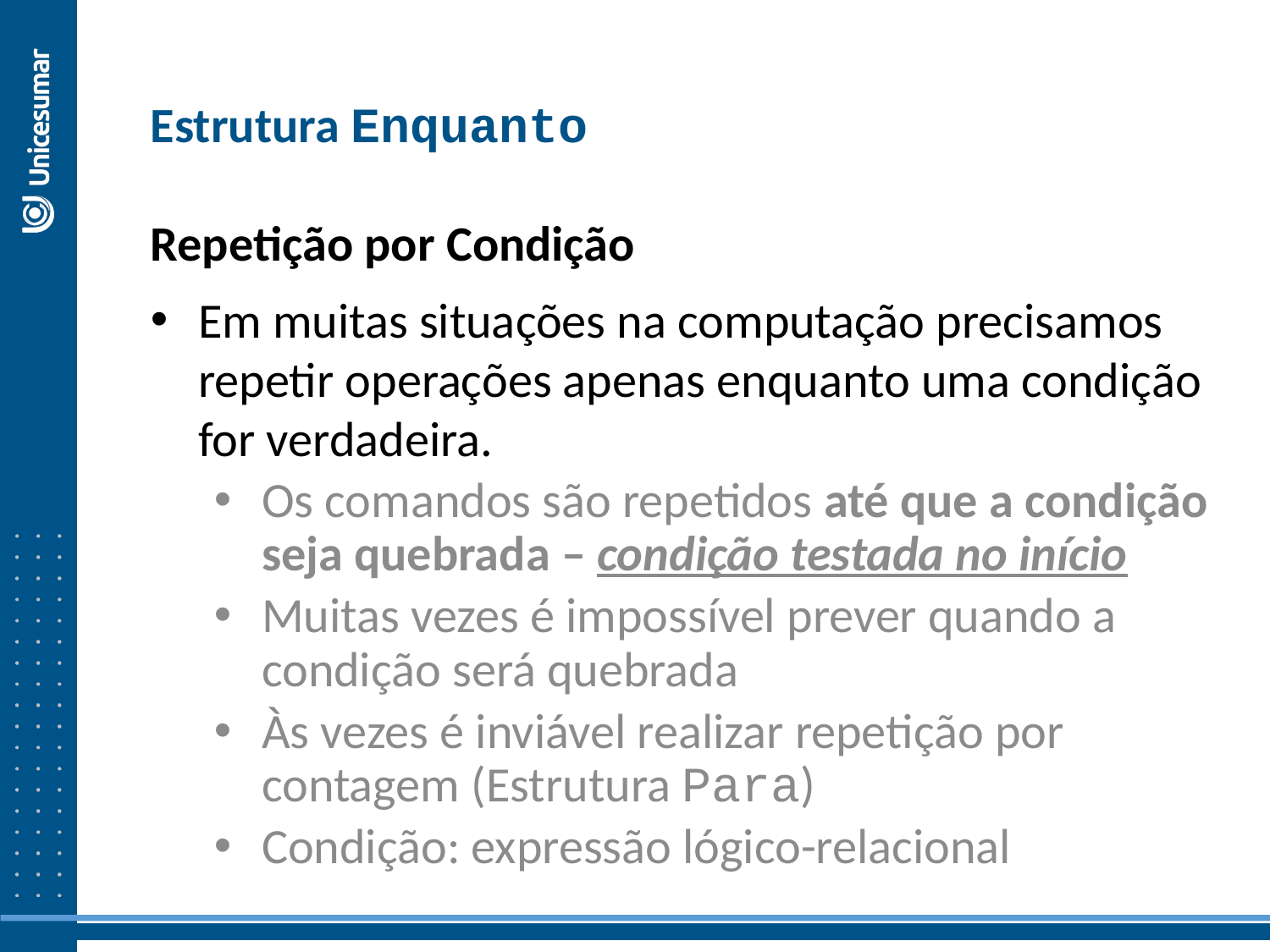

Estrutura Enquanto
Repetição por Condição
Em muitas situações na computação precisamos repetir operações apenas enquanto uma condição for verdadeira.
Os comandos são repetidos até que a condição seja quebrada – condição testada no início
Muitas vezes é impossível prever quando a condição será quebrada
Às vezes é inviável realizar repetição por contagem (Estrutura Para)
Condição: expressão lógico-relacional